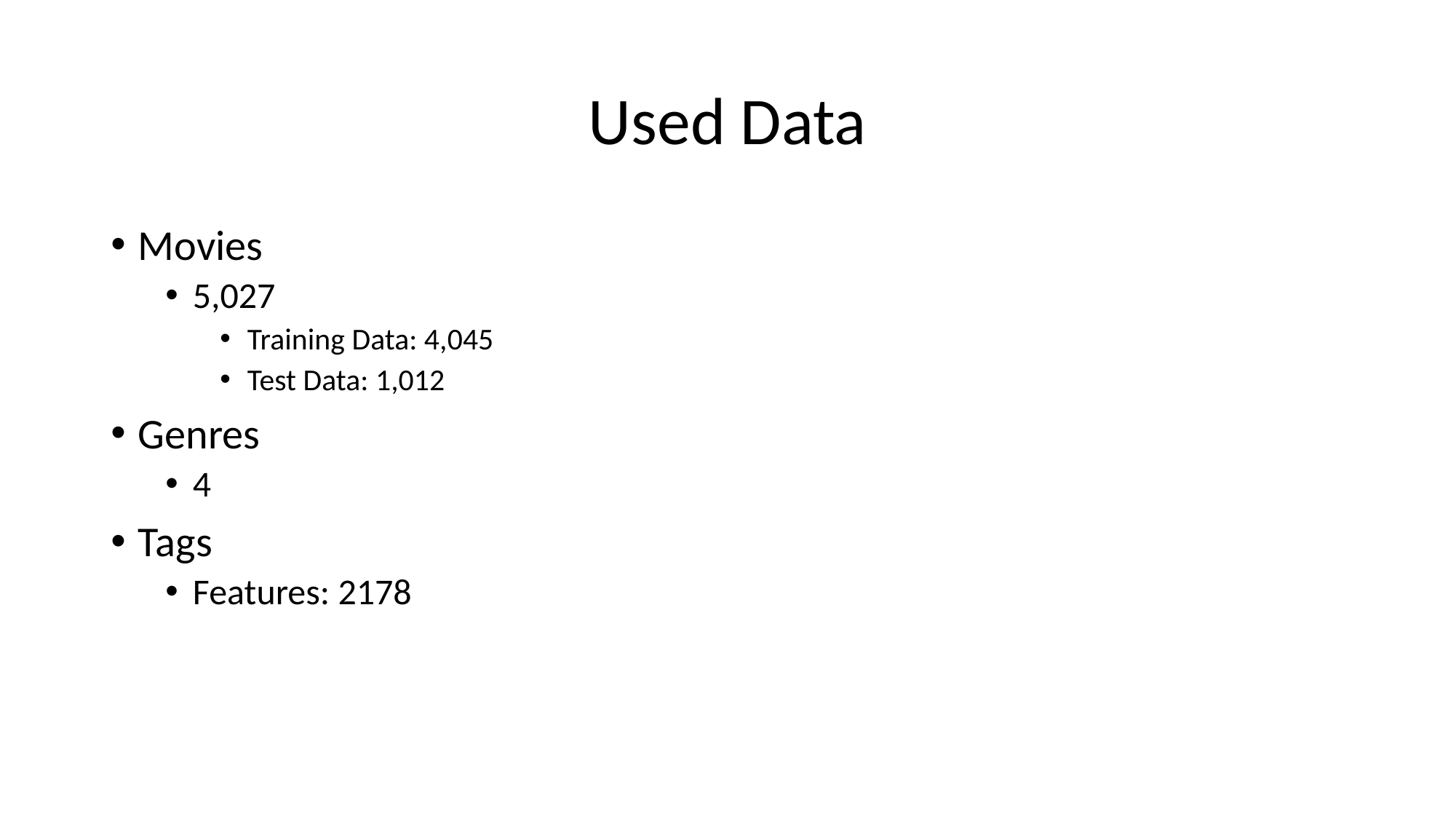

# Used Data
Movies
5,027
Training Data: 4,045
Test Data: 1,012
Genres
4
Tags
Features: 2178